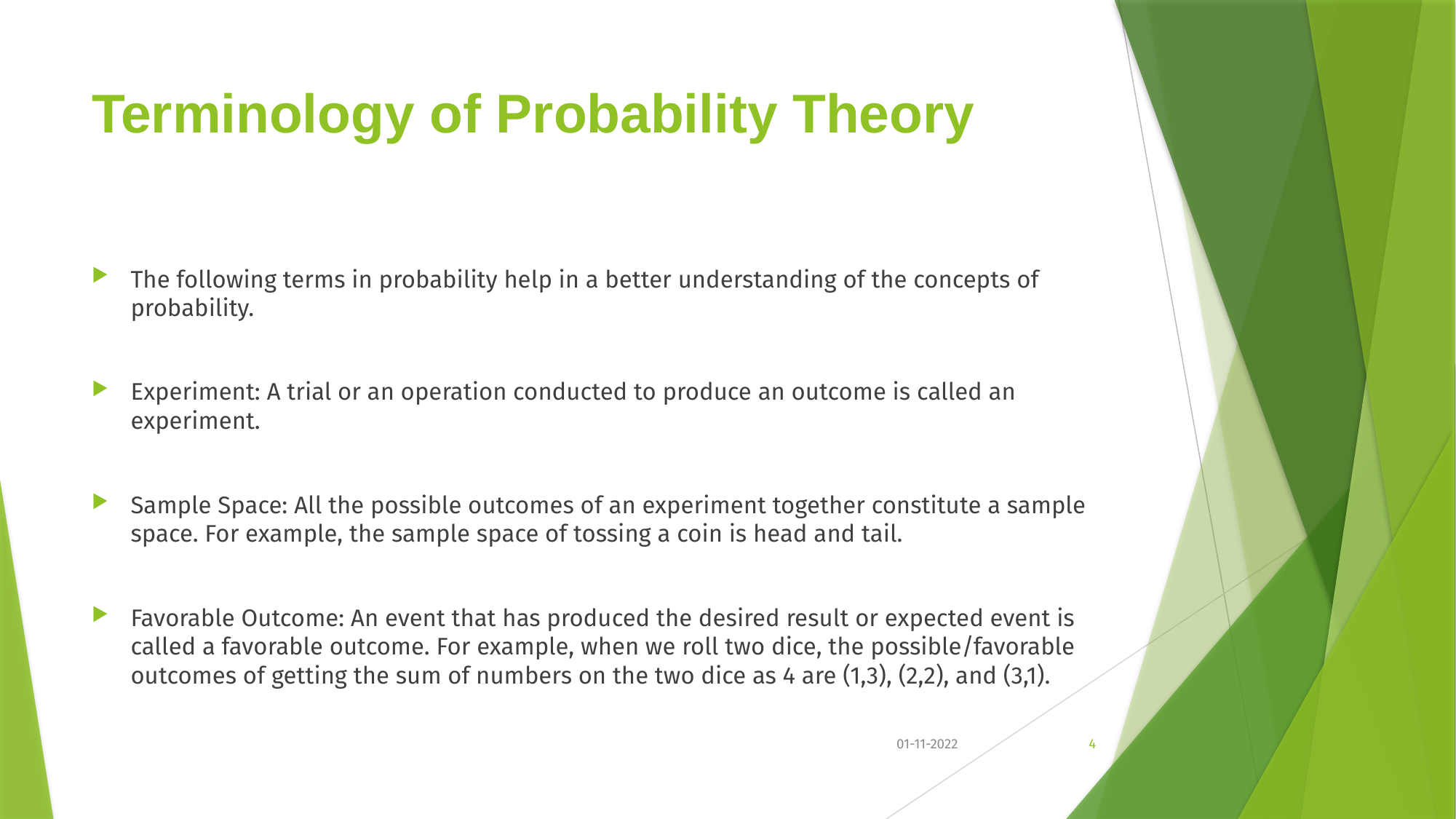

# Terminology of Probability Theory
The following terms in probability help in a better understanding of the concepts of probability.

Experiment: A trial or an operation conducted to produce an outcome is called an experiment.

Sample Space: All the possible outcomes of an experiment together constitute a sample space. For example, the sample space of tossing a coin is head and tail.

Favorable Outcome: An event that has produced the desired result or expected event is called a favorable outcome. For example, when we roll two dice, the possible/favorable outcomes of getting the sum of numbers on the two dice as 4 are (1,3), (2,2), and (3,1).

01-11-2022
4